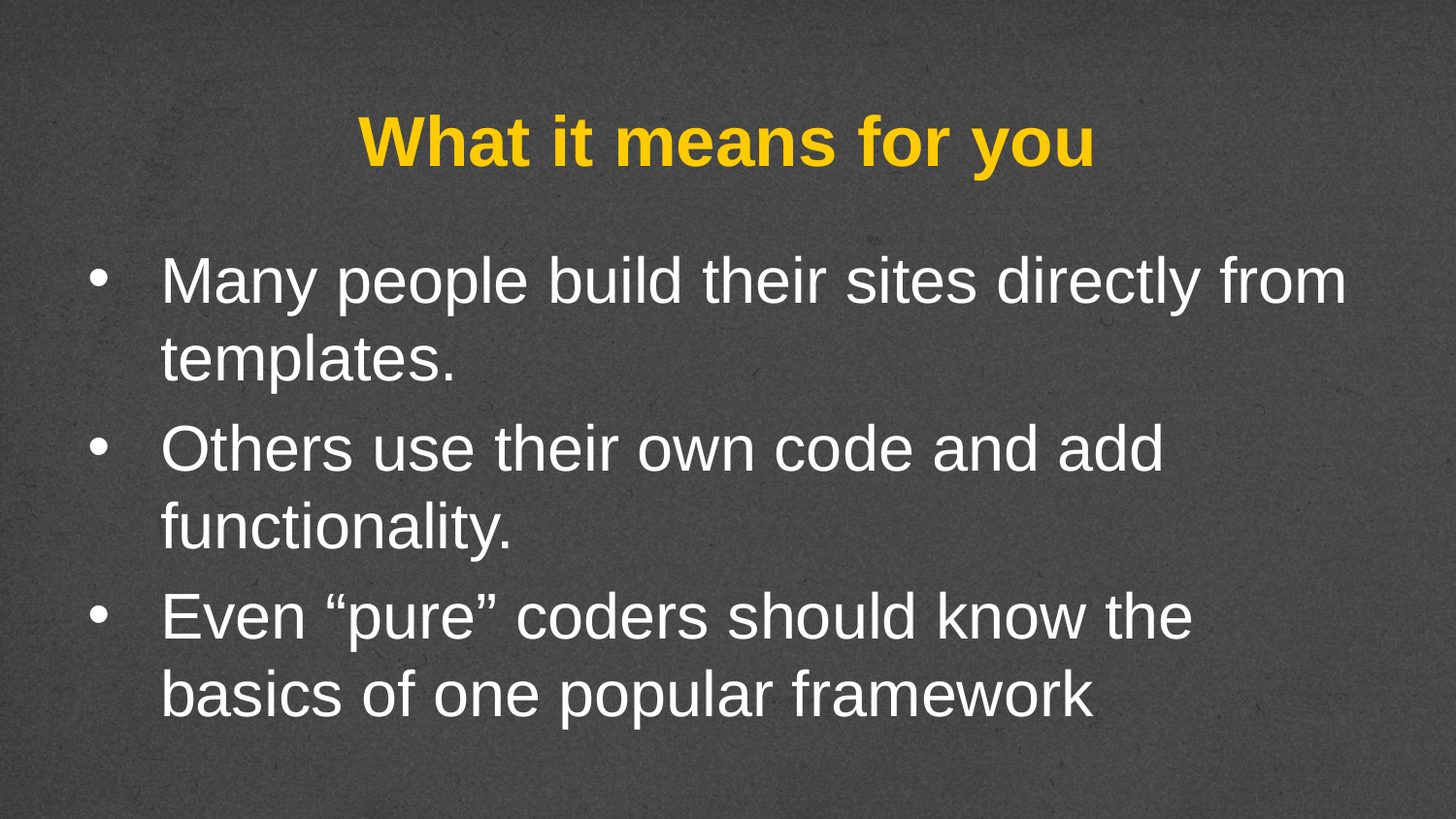

# What it means for you
Many people build their sites directly from templates.
Others use their own code and add functionality.
Even “pure” coders should know the basics of one popular framework